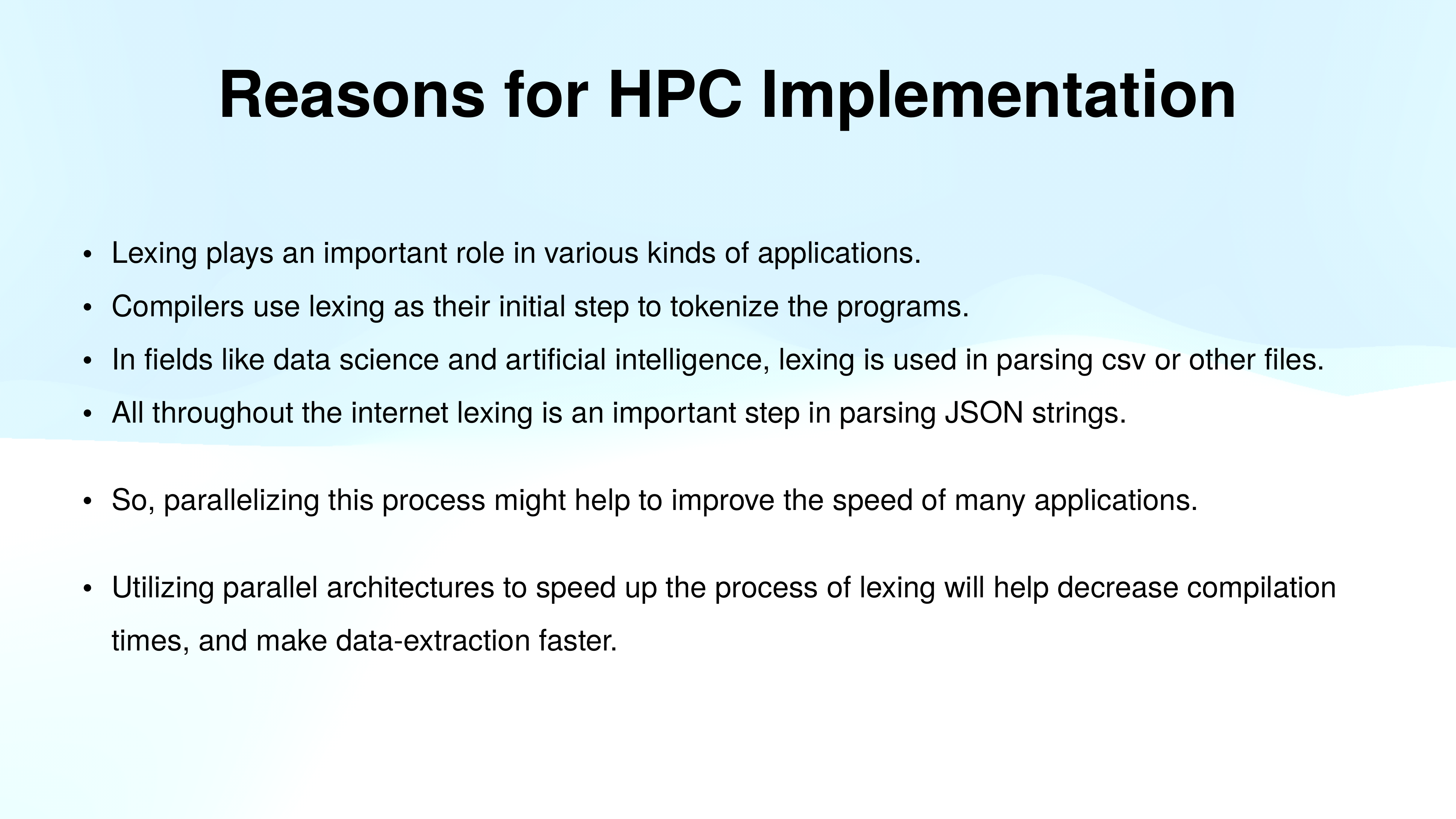

# Reasons for HPC Implementation
Lexing plays an important role in various kinds of applications.
Compilers use lexing as their initial step to tokenize the programs.
In fields like data science and artificial intelligence, lexing is used in parsing csv or other files.
All throughout the internet lexing is an important step in parsing JSON strings.
So, parallelizing this process might help to improve the speed of many applications.
Utilizing parallel architectures to speed up the process of lexing will help decrease compilation times, and make data-extraction faster.